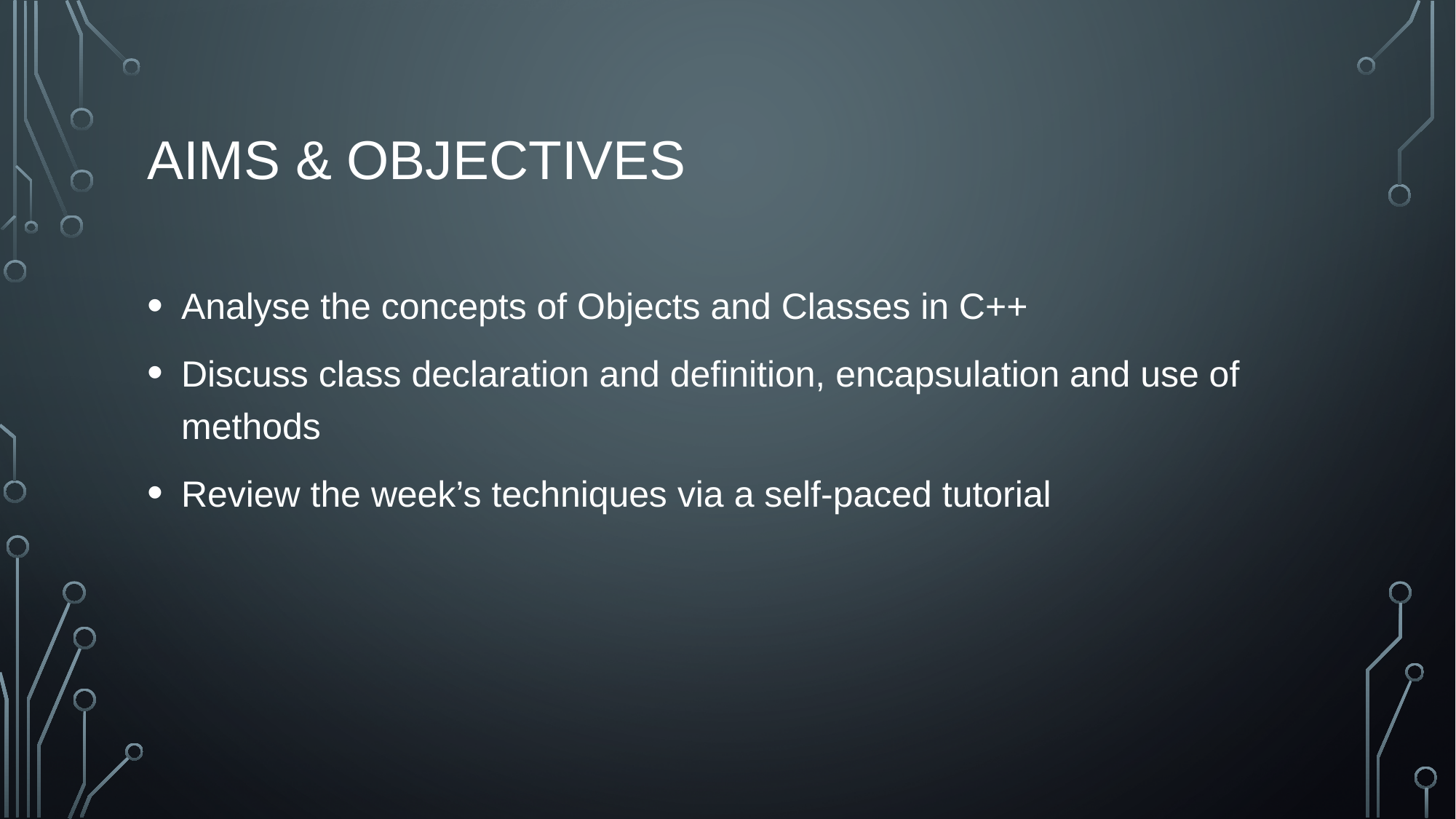

# Aims & objectives
Analyse the concepts of Objects and Classes in C++
Discuss class declaration and definition, encapsulation and use of methods
Review the week’s techniques via a self-paced tutorial